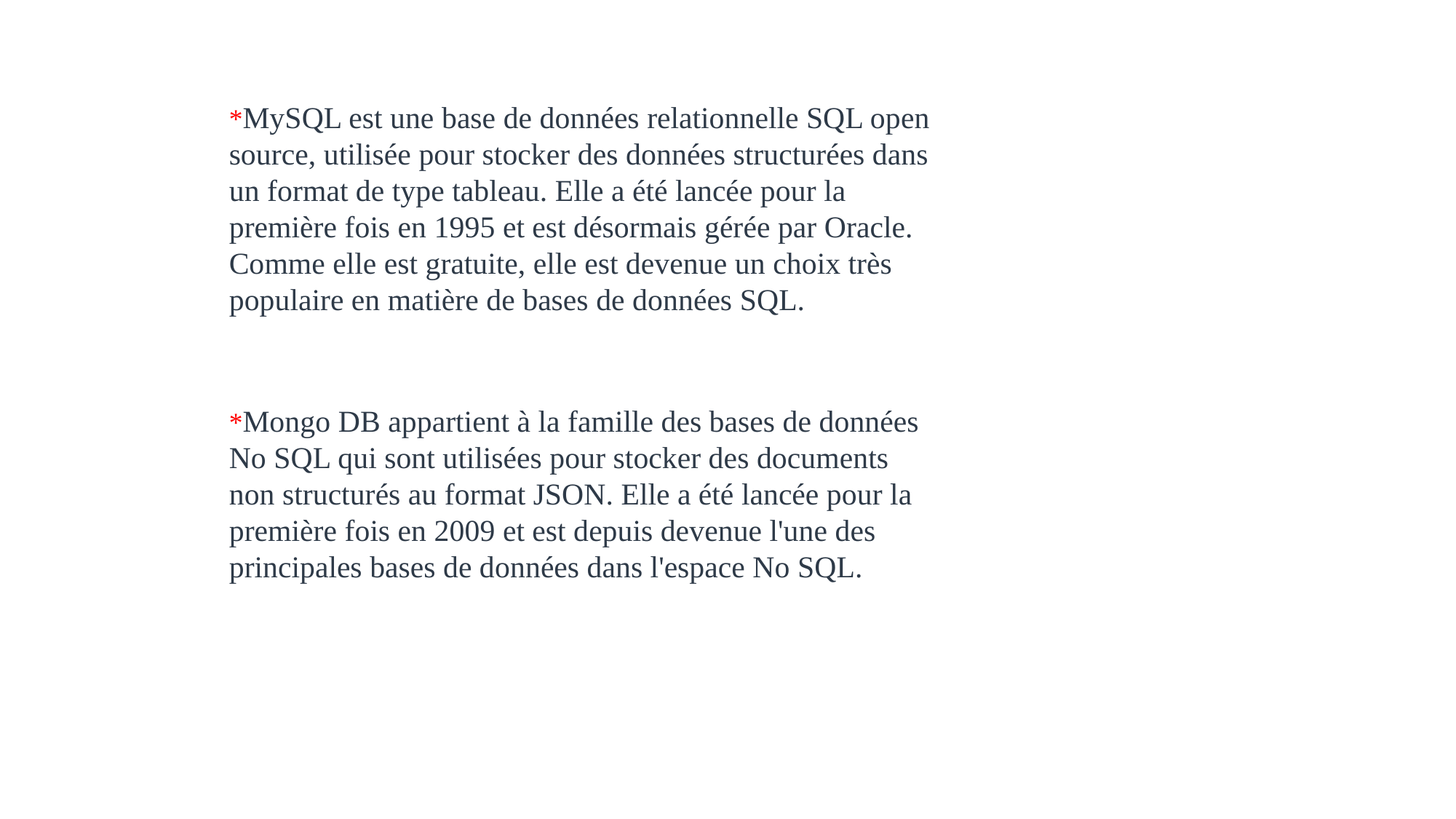

*MySQL est une base de données relationnelle SQL open source, utilisée pour stocker des données structurées dans un format de type tableau. Elle a été lancée pour la première fois en 1995 et est désormais gérée par Oracle. Comme elle est gratuite, elle est devenue un choix très populaire en matière de bases de données SQL.
*Mongo DB appartient à la famille des bases de données No SQL qui sont utilisées pour stocker des documents non structurés au format JSON. Elle a été lancée pour la première fois en 2009 et est depuis devenue l'une des principales bases de données dans l'espace No SQL.